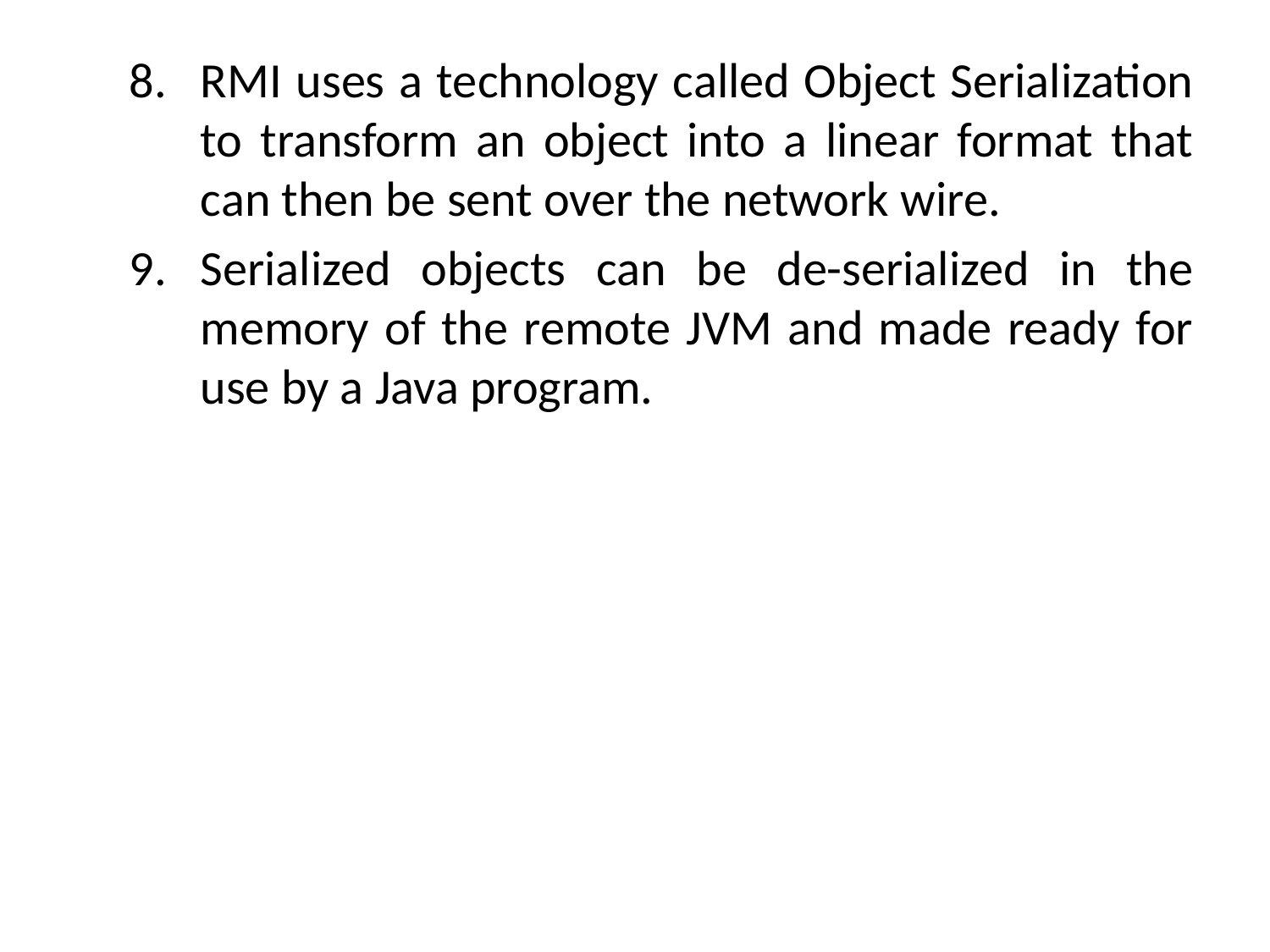

RMI uses a technology called Object Serialization to transform an object into a linear format that can then be sent over the network wire.
Serialized objects can be de-serialized in the memory of the remote JVM and made ready for use by a Java program.